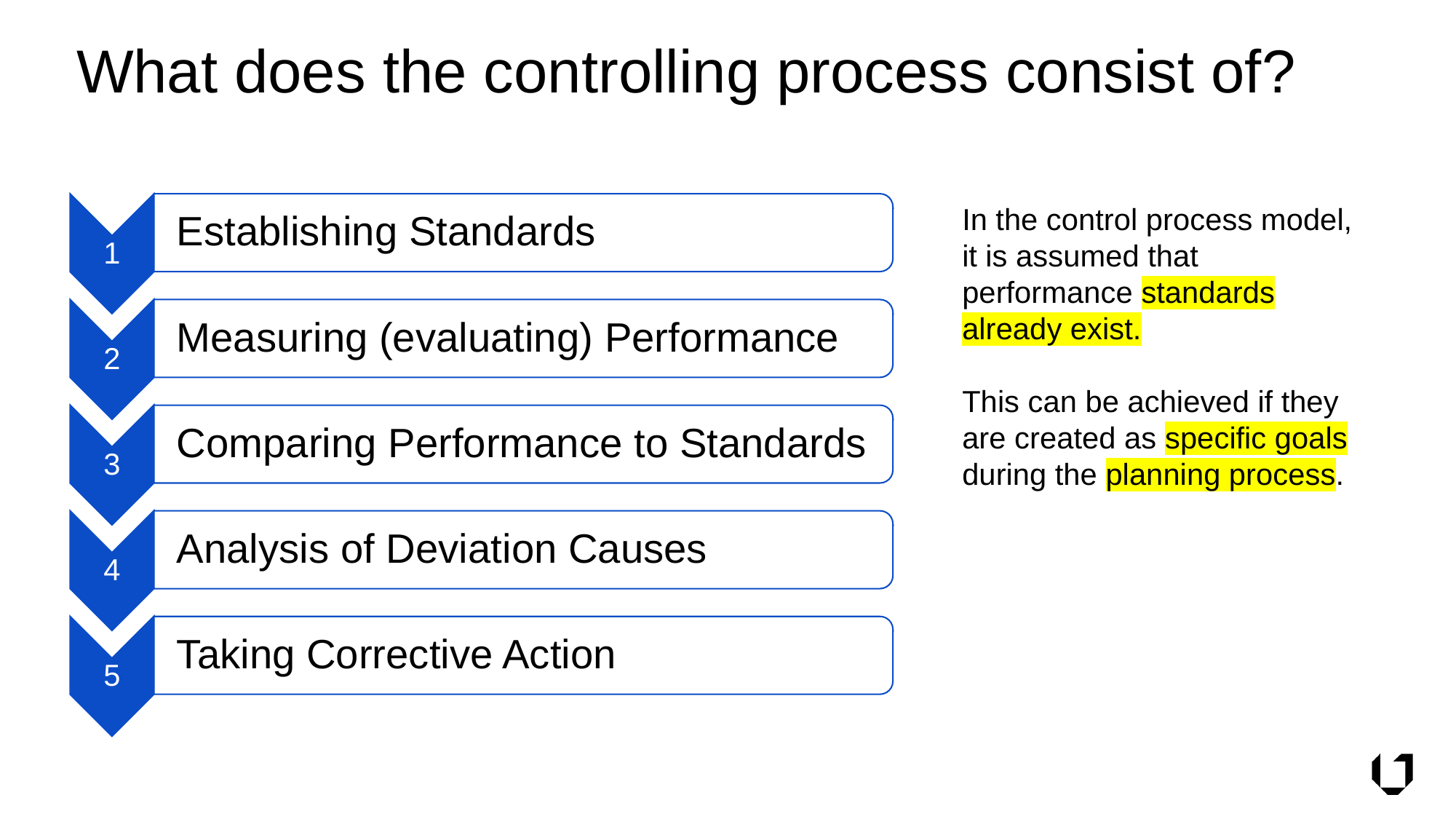

# What does the controlling process consist of?
1
Establishing Standards
2
Measuring (evaluating) Performance
3
Comparing Performance to Standards
4
Analysis of Deviation Causes
5
Taking Corrective Action
In the control process model, it is assumed that performance standards already exist.

This can be achieved if they are created as specific goals during the planning process.